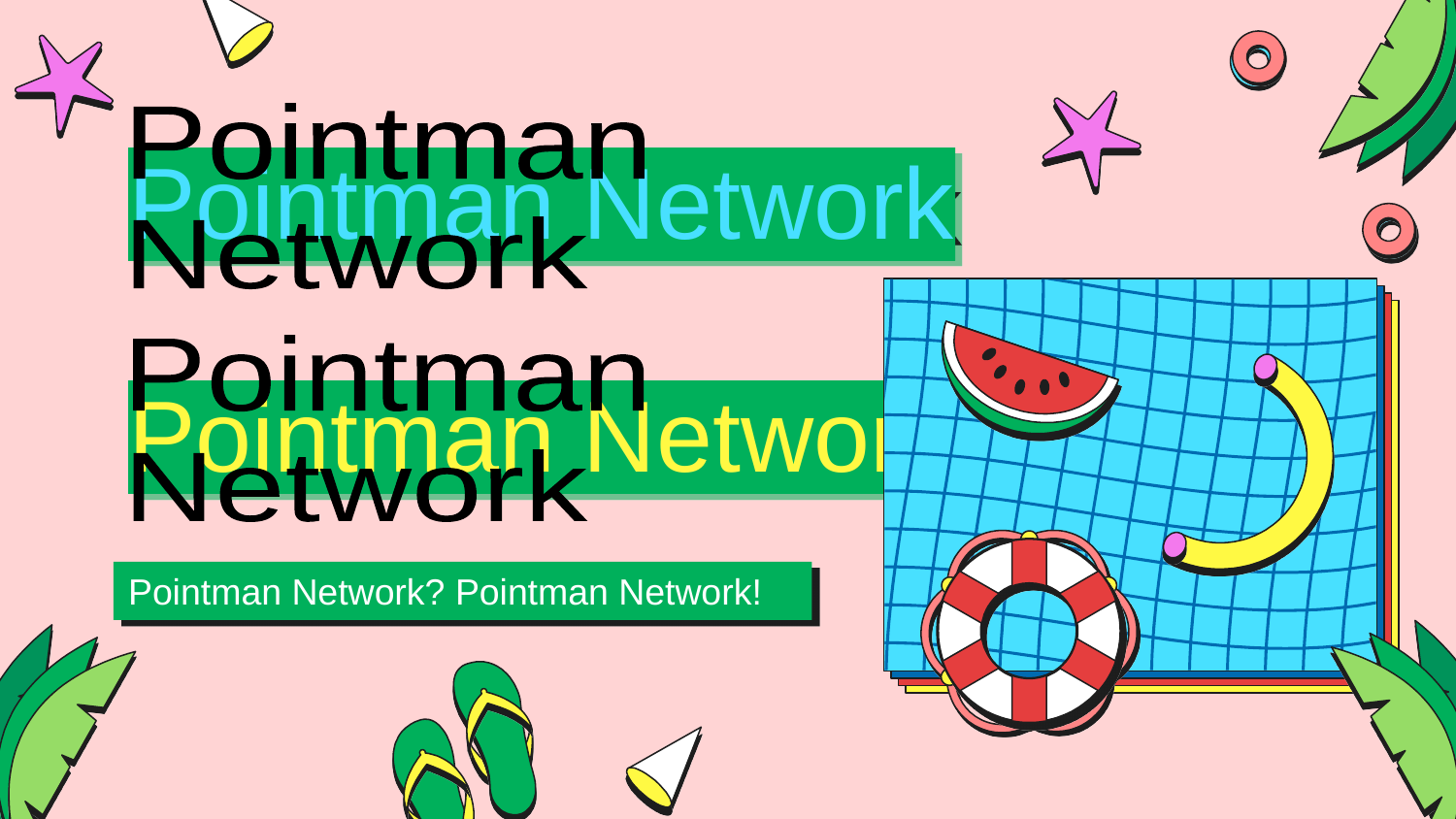

# Pointman Network
Pointman
Network

Pointman
Pointman Network
Network
Pointman Network? Pointman Network!